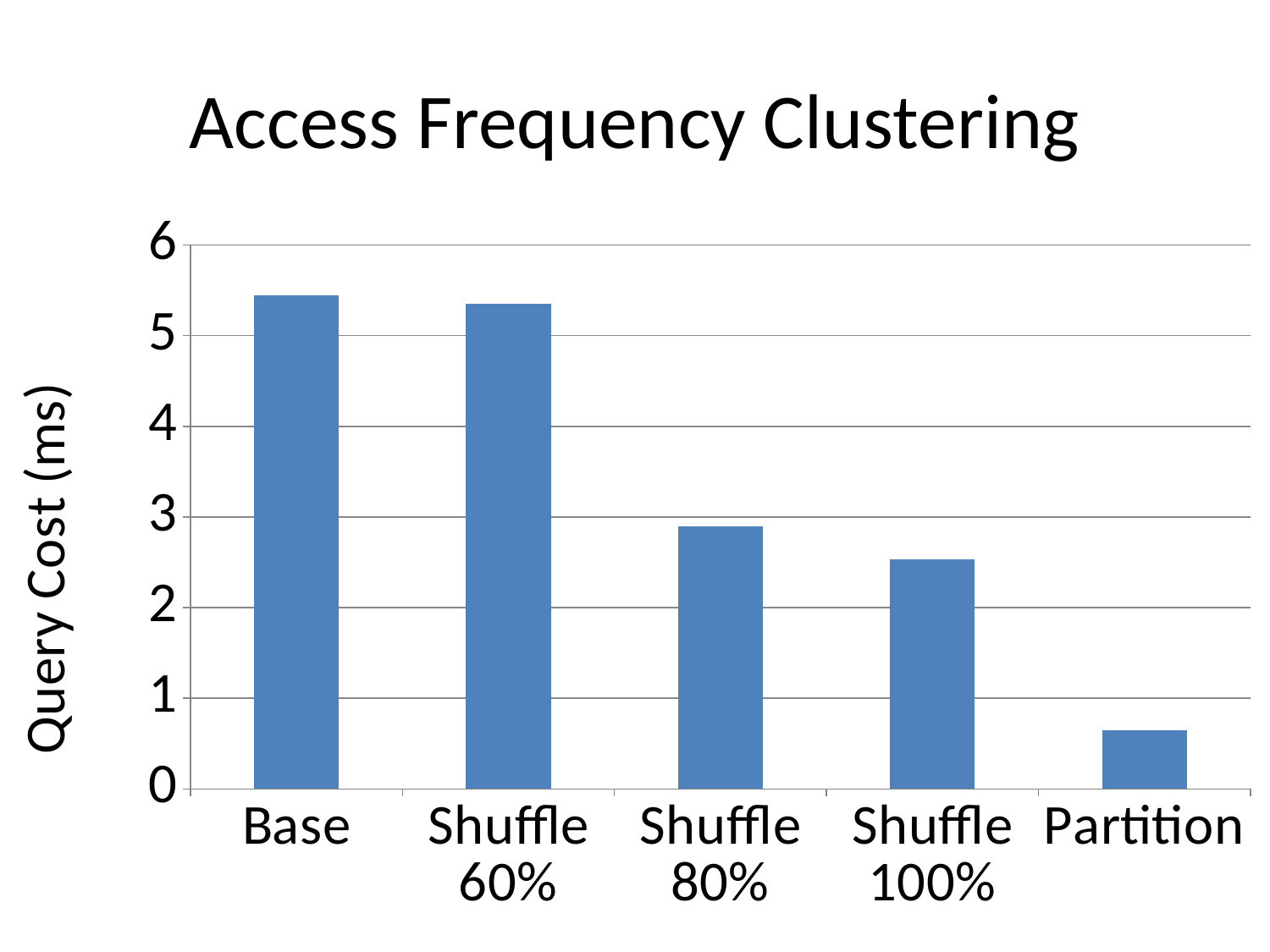

# Access Frequency Clustering

### Chart

| Category | Cost (ms) |
|---|---|
| Base | 5.444666666666667 |
| Shuffle 60% | 5.355999999999994 |
| Shuffle 80% | 2.9 |
| Shuffle 100% | 2.53 |
| Partition | 0.648317770898 |